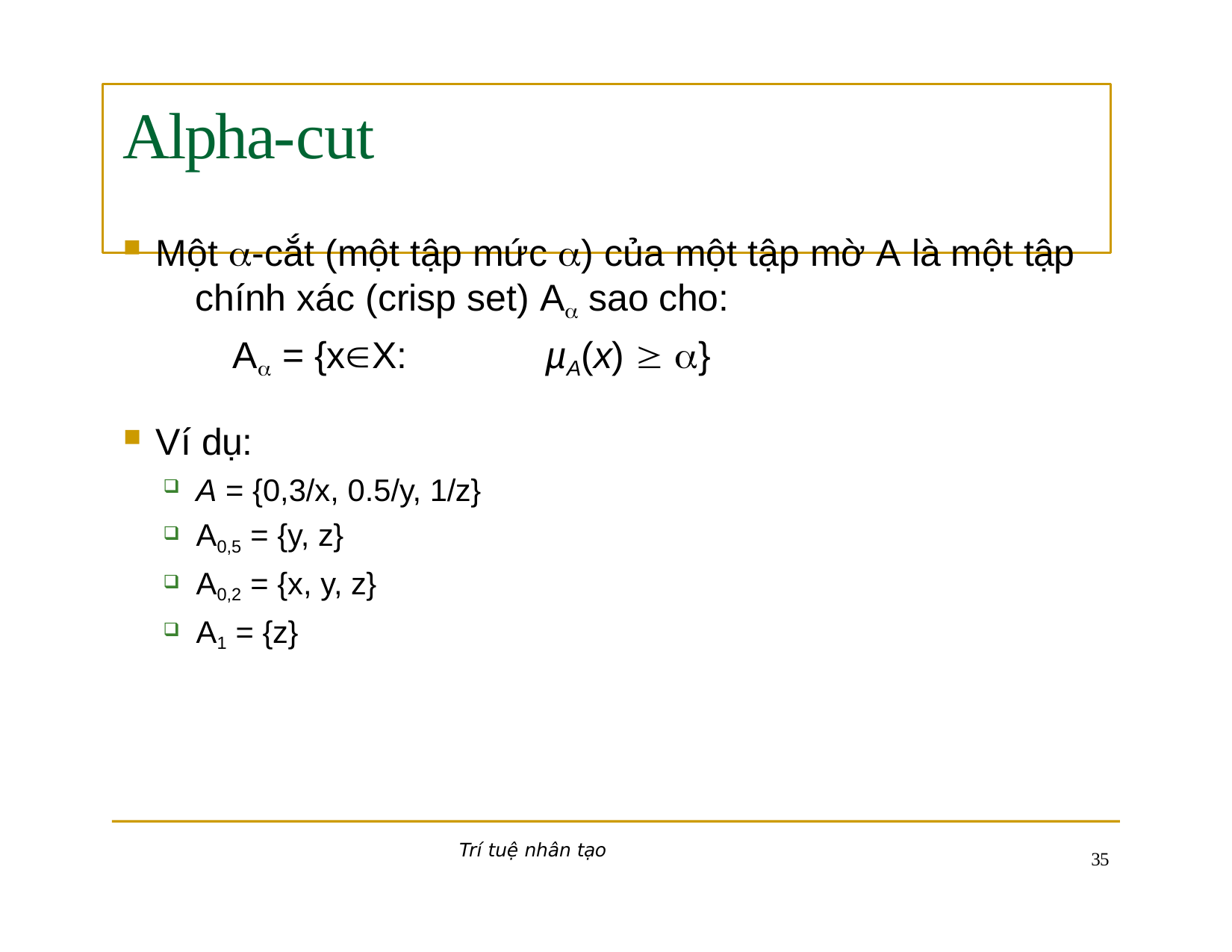

# Alpha-cut
Một α-cắt (một tập mức α) của một tập mờ A là một tập 	chính xác (crisp set) Aα sao cho:
Aα = {x∈X:	µA(x) ≥ α}
Ví dụ:
A = {0,3/x, 0.5/y, 1/z}
A0,5 = {y, z}
A0,2 = {x, y, z}
A1 = {z}

Trí tuệ nhân tạo
35